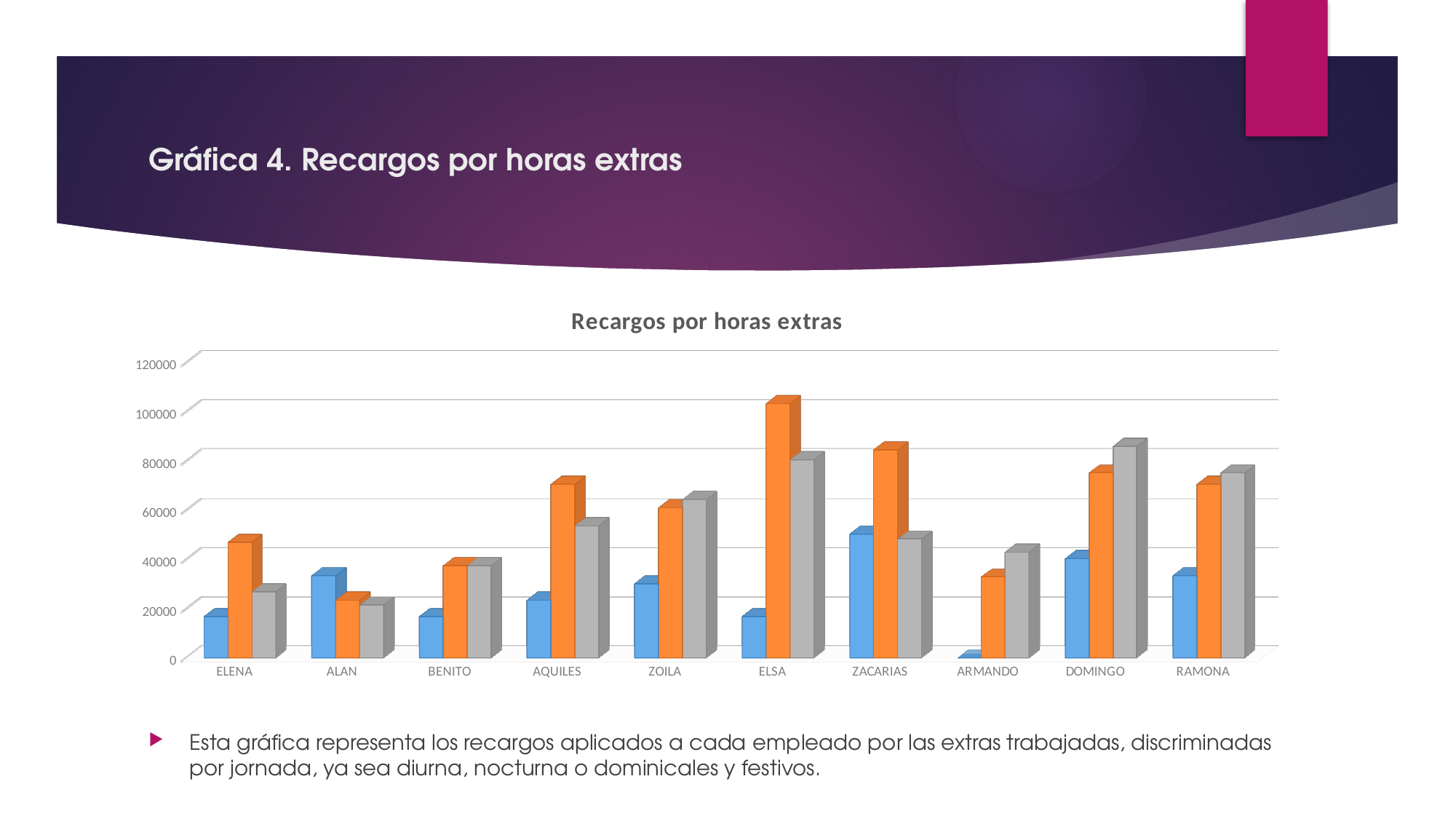

# Gráfica 4. Recargos por horas extras

[unsupported chart]

Esta gráfica representa los recargos aplicados a cada empleado por las extras trabajadas, discriminadas por jornada, ya sea diurna, nocturna o dominicales y festivos.